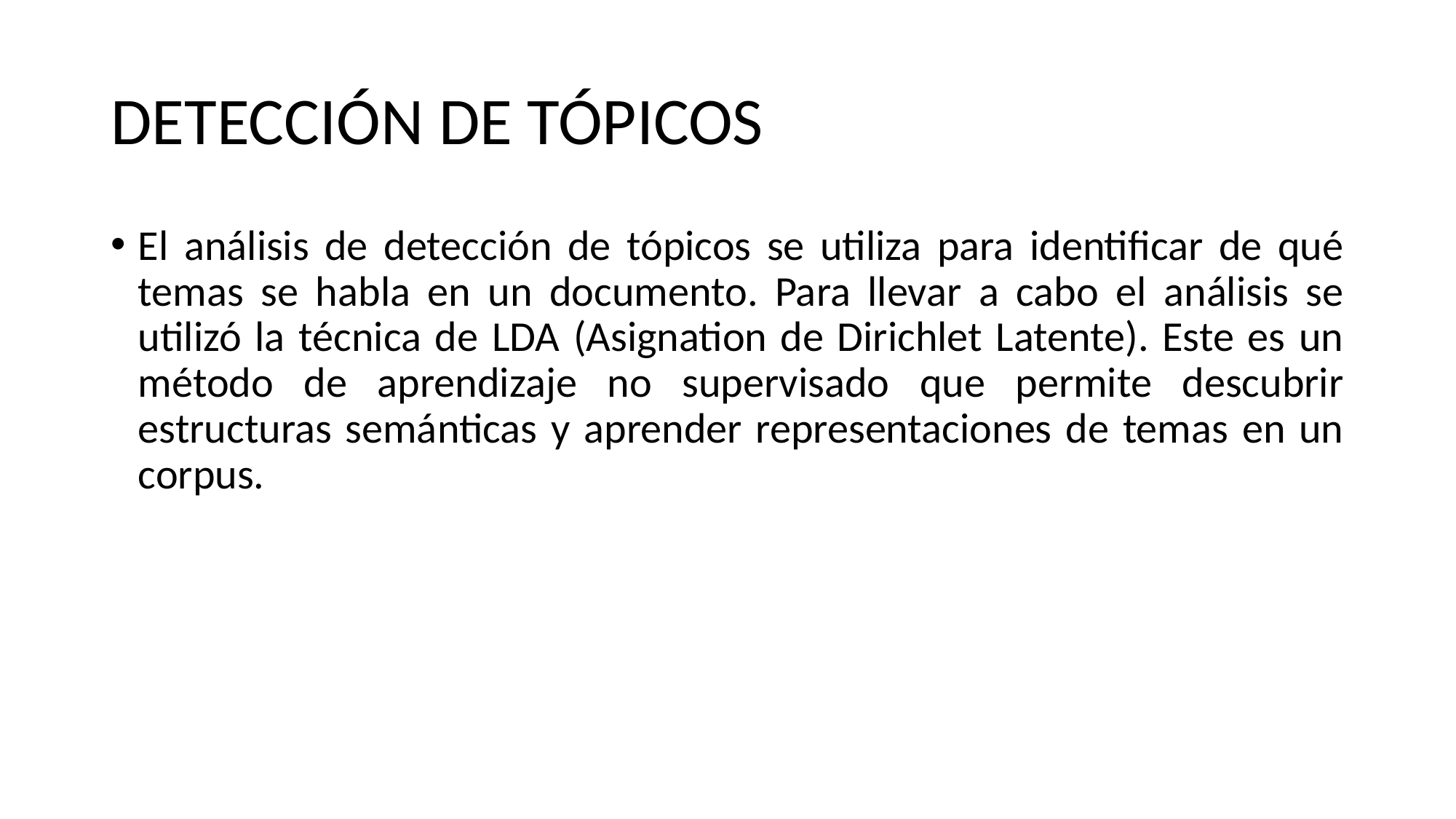

# DETECCIÓN DE TÓPICOS
El análisis de detección de tópicos se utiliza para identificar de qué temas se habla en un documento. Para llevar a cabo el análisis se utilizó la técnica de LDA (Asignation de Dirichlet Latente). Este es un método de aprendizaje no supervisado que permite descubrir estructuras semánticas y aprender representaciones de temas en un corpus.